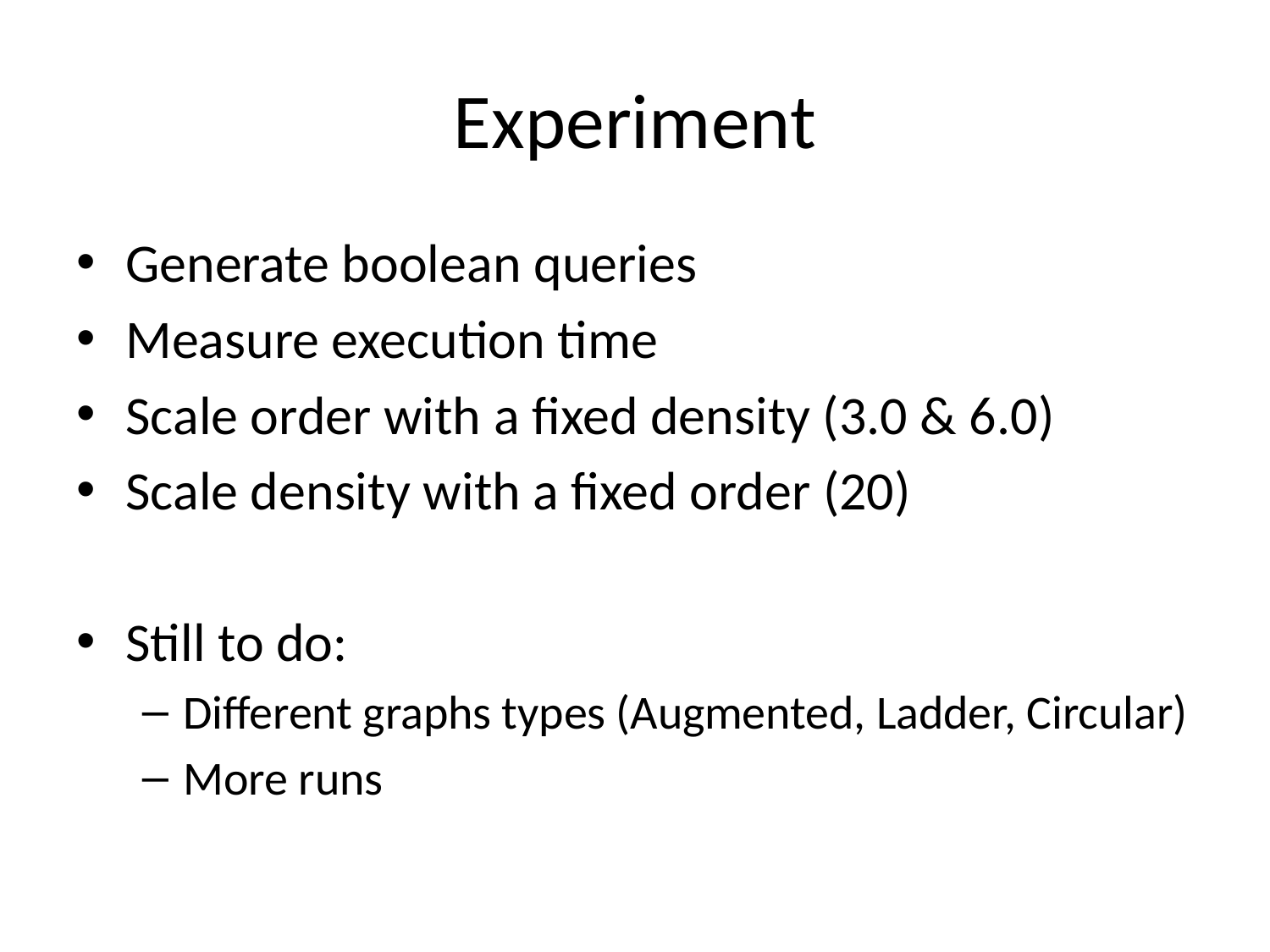

# Experiment
Generate boolean queries
Measure execution time
Scale order with a fixed density (3.0 & 6.0)
Scale density with a fixed order (20)

Still to do:
Different graphs types (Augmented, Ladder, Circular)
More runs